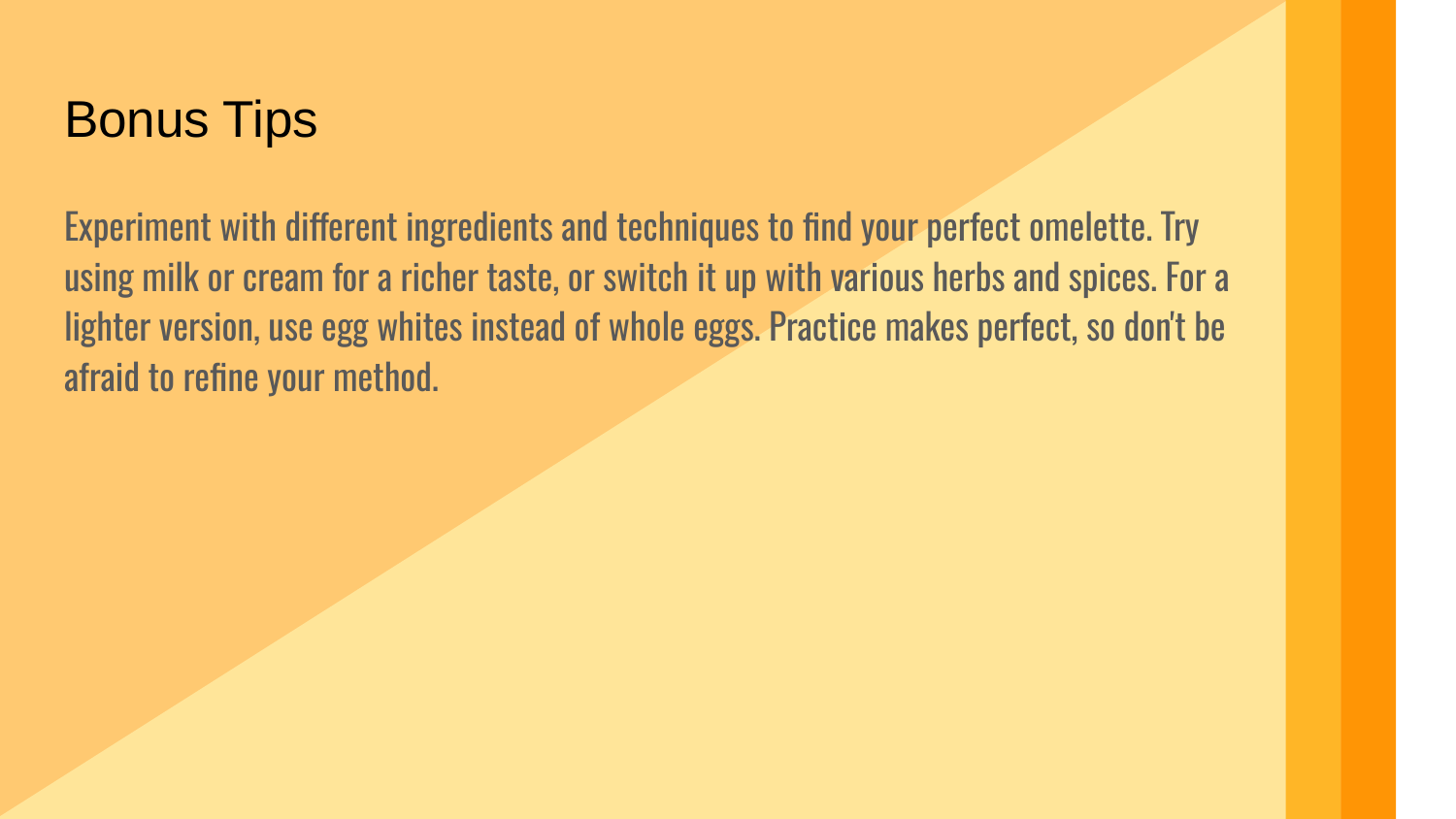

Bonus Tips
Experiment with different ingredients and techniques to find your perfect omelette. Try using milk or cream for a richer taste, or switch it up with various herbs and spices. For a lighter version, use egg whites instead of whole eggs. Practice makes perfect, so don't be afraid to refine your method.